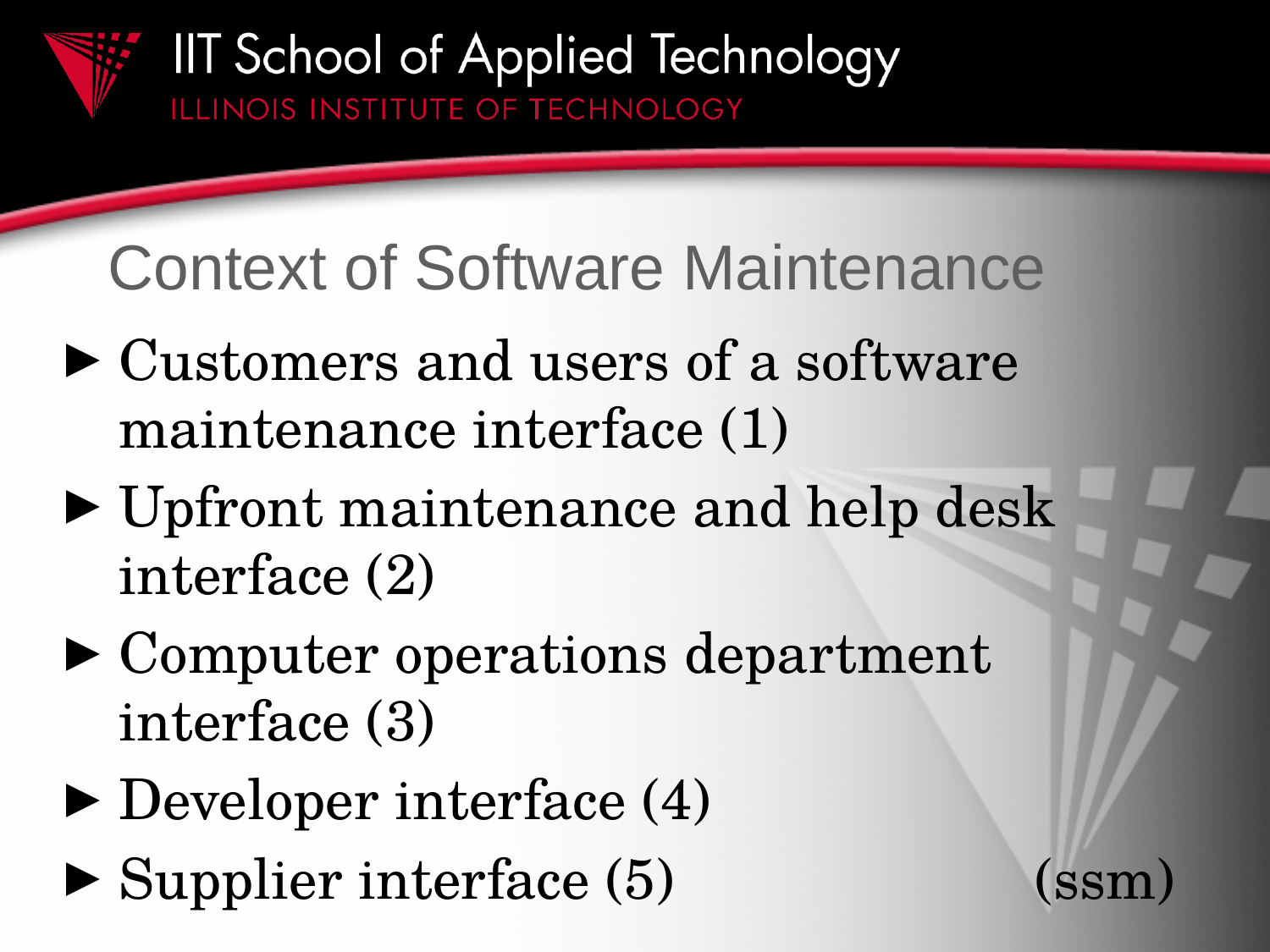

# Context of Software Maintenance
Customers and users of a software maintenance interface (1)
Upfront maintenance and help desk interface (2)
Computer operations department interface (3)
Developer interface (4)
Supplier interface (5)                       (ssm)